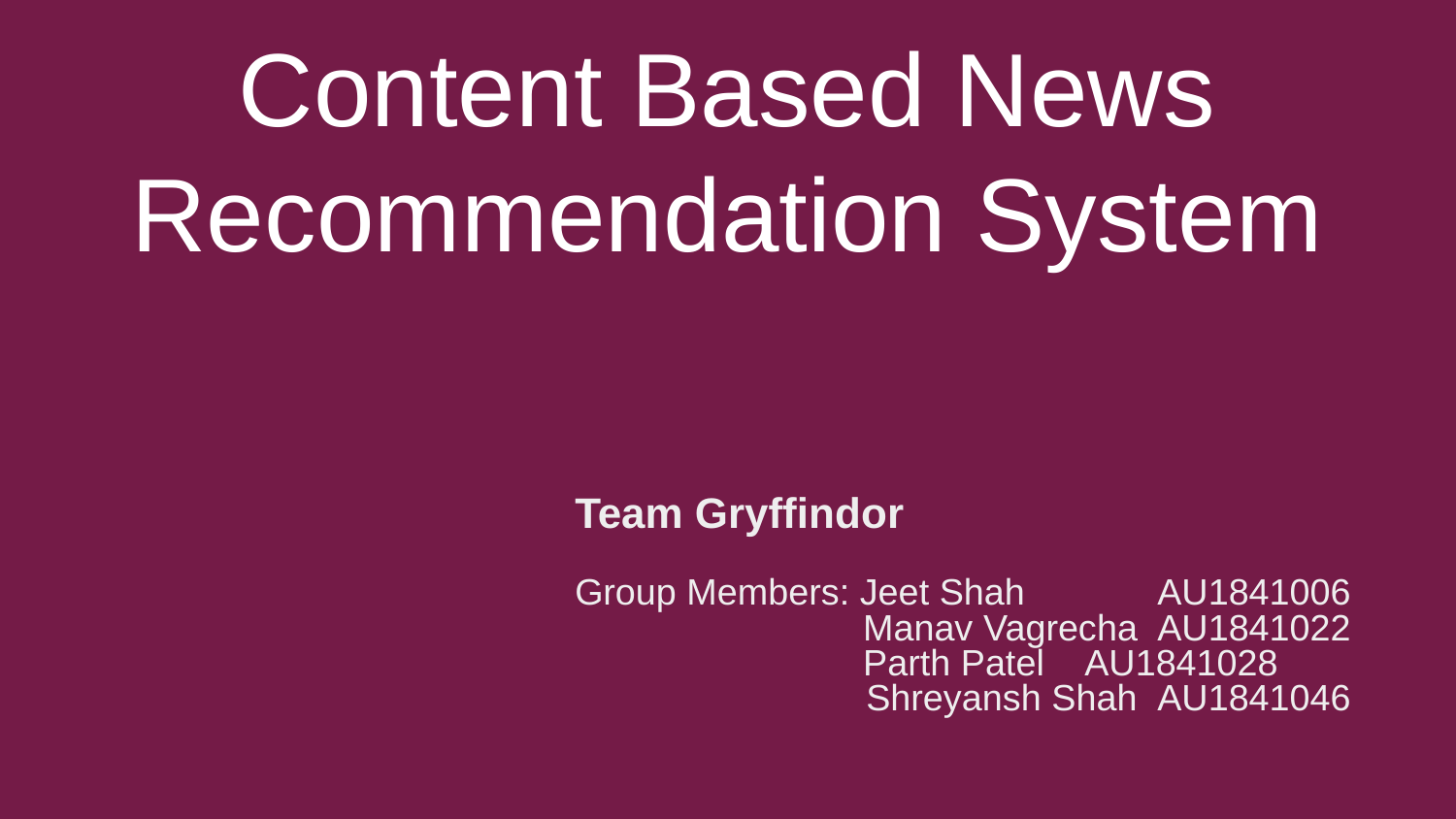

# Content Based News Recommendation System
Team Gryffindor

Group Members: Jeet Shah 	AU1841006
    	              Manav Vagrecha	AU1841022
              Parth Patel  	AU1841028
		Shreyansh Shah	AU1841046